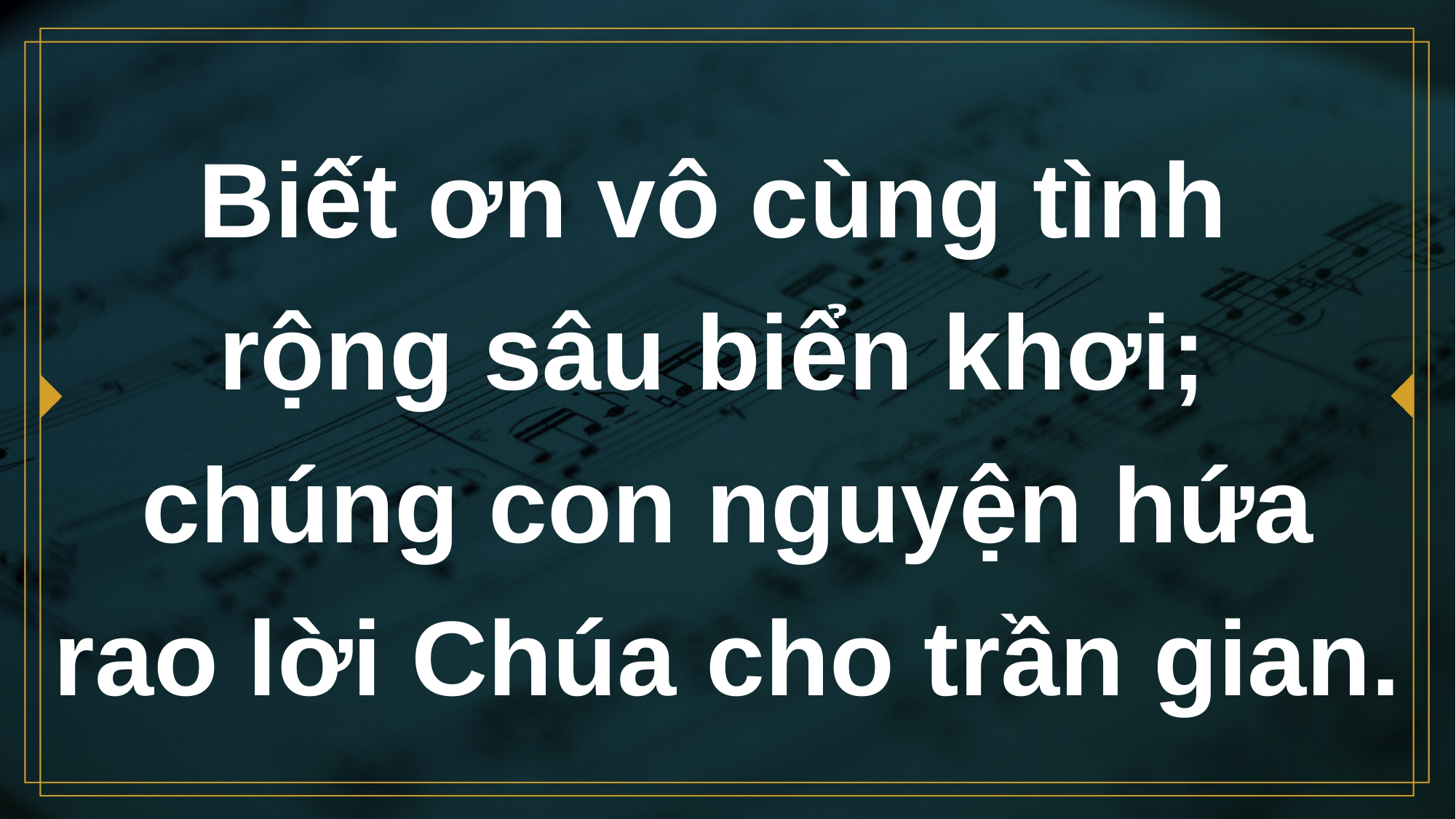

# Biết ơn vô cùng tình rộng sâu biển khơi; chúng con nguyện hứa rao lời Chúa cho trần gian.